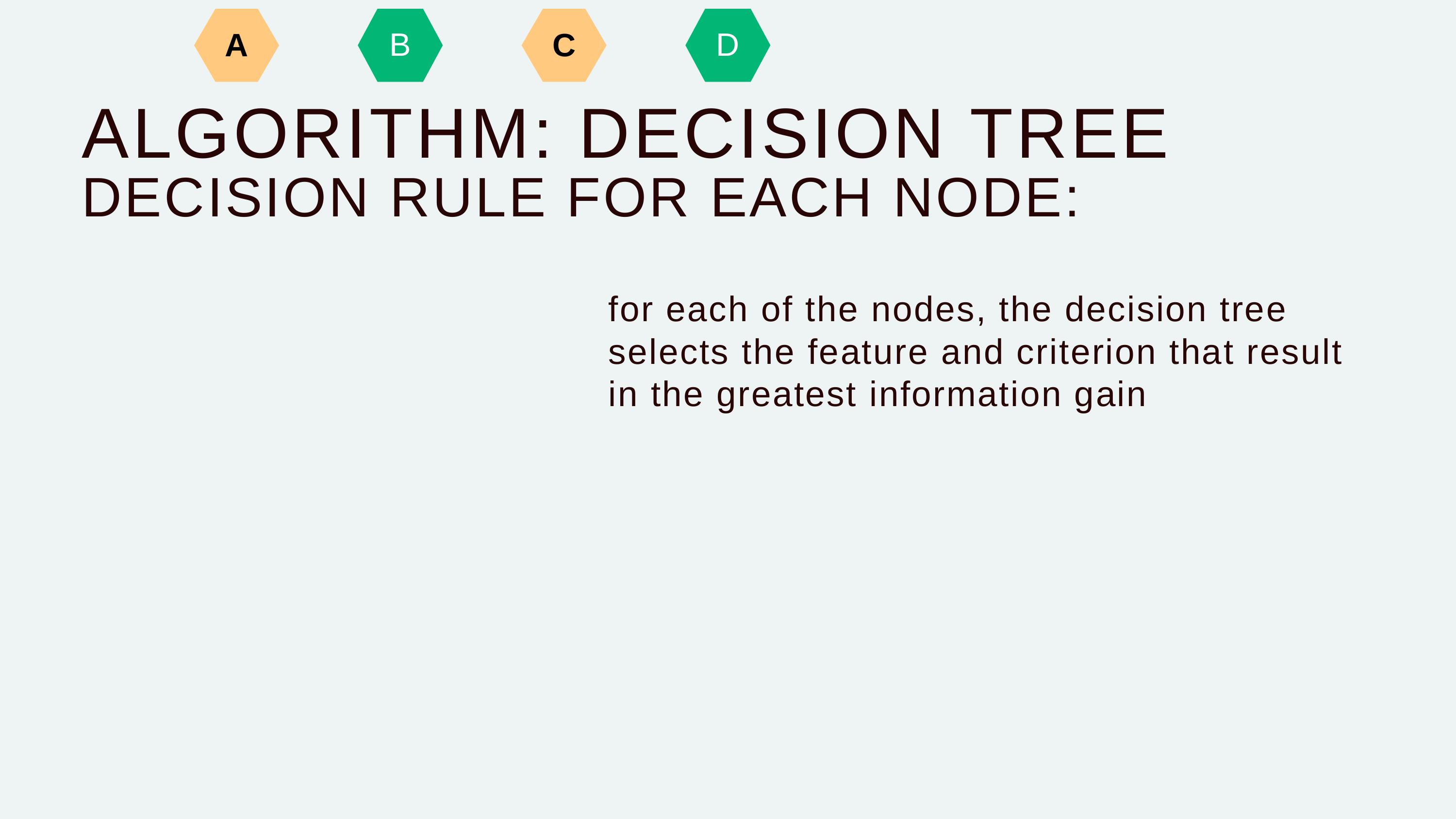

A

B

C

D
ALGORITHM: DECISION TREE
DECISION RULE FOR EACH NODE:
for each of the nodes, the decision tree selects the feature and criterion that result in the greatest information gain